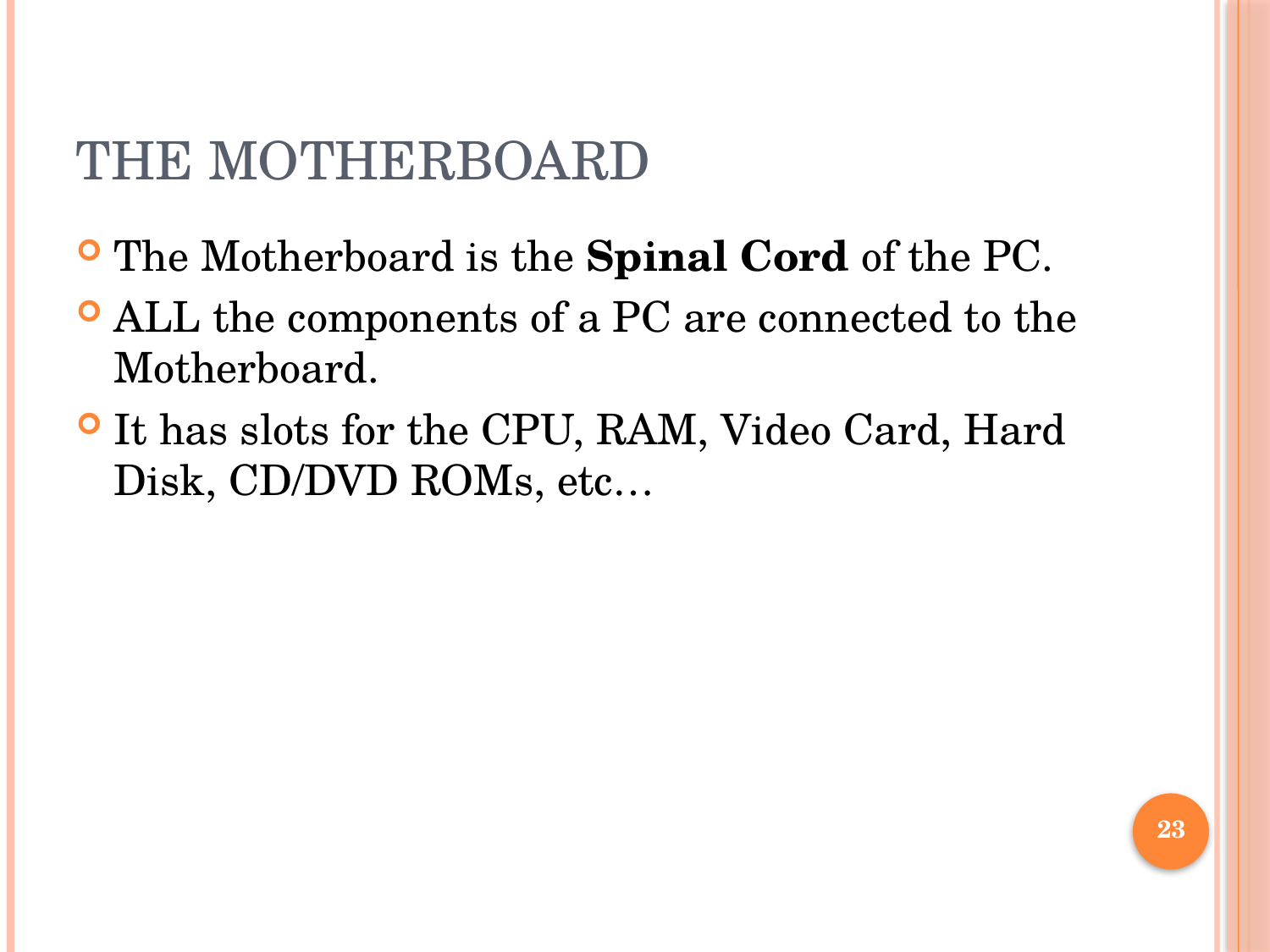

# The Motherboard
The Motherboard is the Spinal Cord of the PC.
ALL the components of a PC are connected to the Motherboard.
It has slots for the CPU, RAM, Video Card, Hard Disk, CD/DVD ROMs, etc…

23